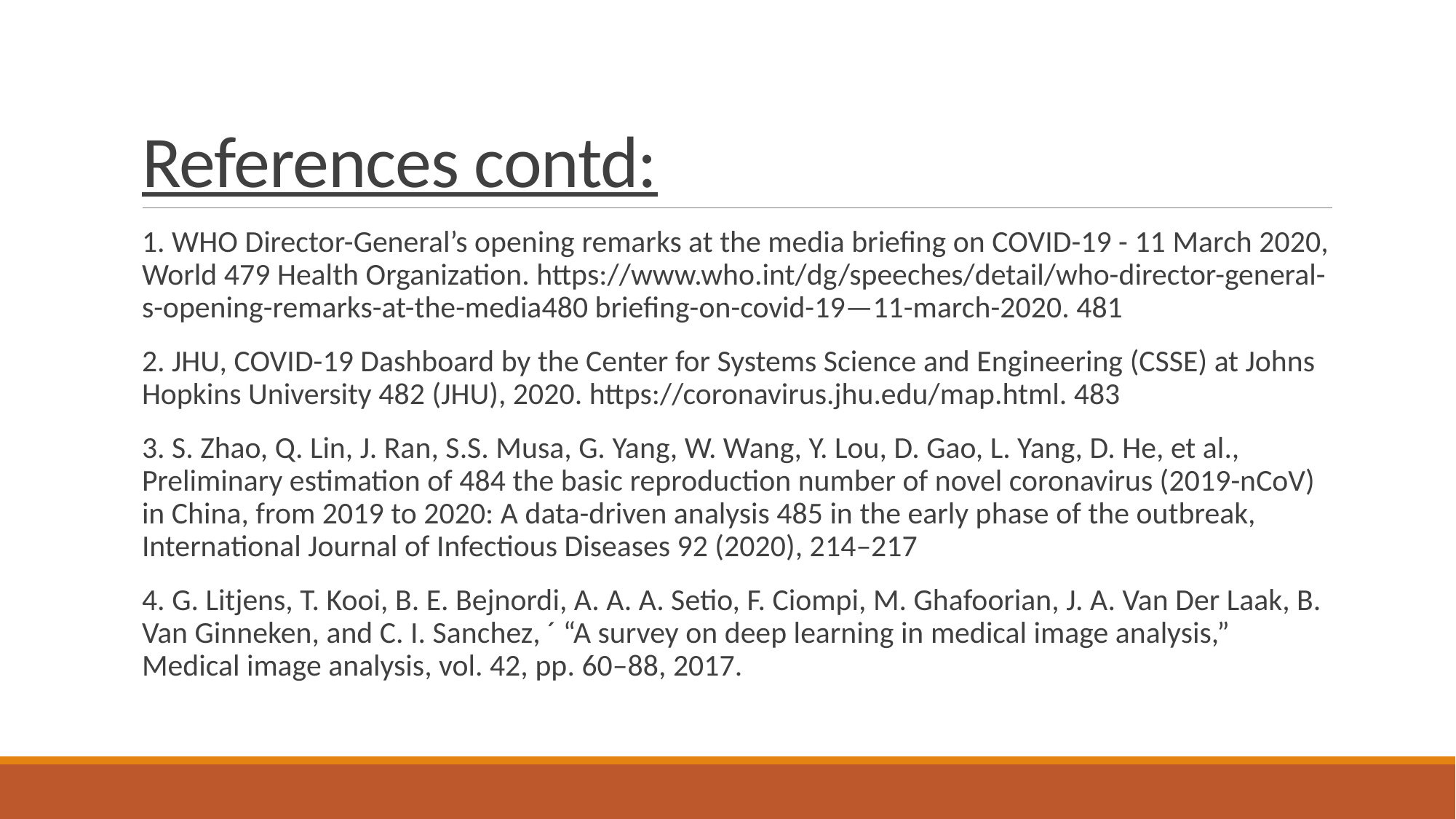

# References contd:
1. WHO Director-General’s opening remarks at the media briefing on COVID-19 - 11 March 2020, World 479 Health Organization. https://www.who.int/dg/speeches/detail/who-director-general-s-opening-remarks-at-the-media480 briefing-on-covid-19—11-march-2020. 481
2. JHU, COVID-19 Dashboard by the Center for Systems Science and Engineering (CSSE) at Johns Hopkins University 482 (JHU), 2020. https://coronavirus.jhu.edu/map.html. 483
3. S. Zhao, Q. Lin, J. Ran, S.S. Musa, G. Yang, W. Wang, Y. Lou, D. Gao, L. Yang, D. He, et al., Preliminary estimation of 484 the basic reproduction number of novel coronavirus (2019-nCoV) in China, from 2019 to 2020: A data-driven analysis 485 in the early phase of the outbreak, International Journal of Infectious Diseases 92 (2020), 214–217
4. G. Litjens, T. Kooi, B. E. Bejnordi, A. A. A. Setio, F. Ciompi, M. Ghafoorian, J. A. Van Der Laak, B. Van Ginneken, and C. I. Sanchez, ´ “A survey on deep learning in medical image analysis,” Medical image analysis, vol. 42, pp. 60–88, 2017.